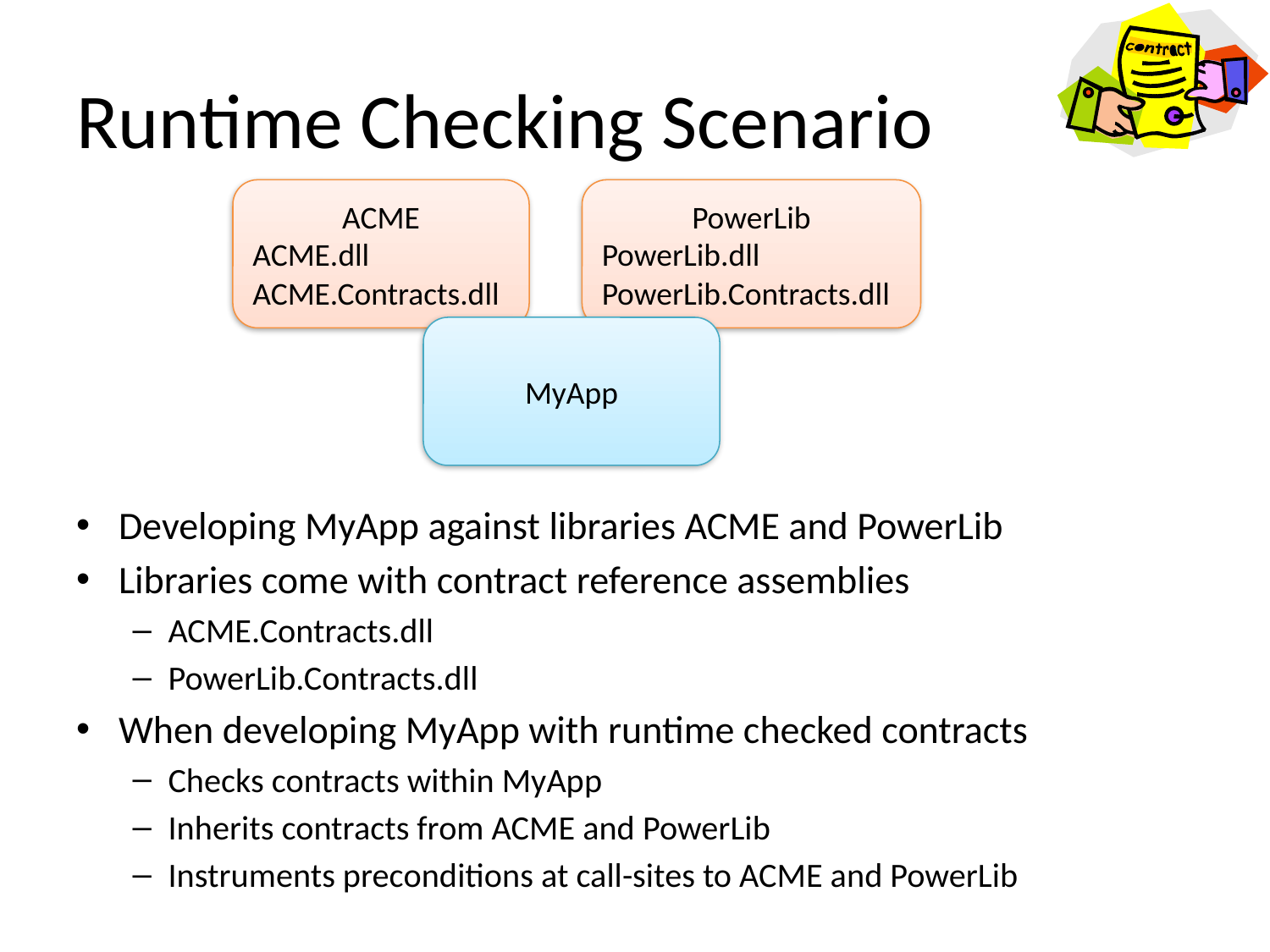

# Runtime Checking Scenario
ACME
ACME.dll
ACME.Contracts.dll
PowerLib
PowerLib.dll
PowerLib.Contracts.dll

Developing MyApp against libraries ACME and PowerLib
Libraries come with contract reference assemblies
ACME.Contracts.dll
PowerLib.Contracts.dll
When developing MyApp with runtime checked contracts
Checks contracts within MyApp
Inherits contracts from ACME and PowerLib
Instruments preconditions at call-sites to ACME and PowerLib
MyApp